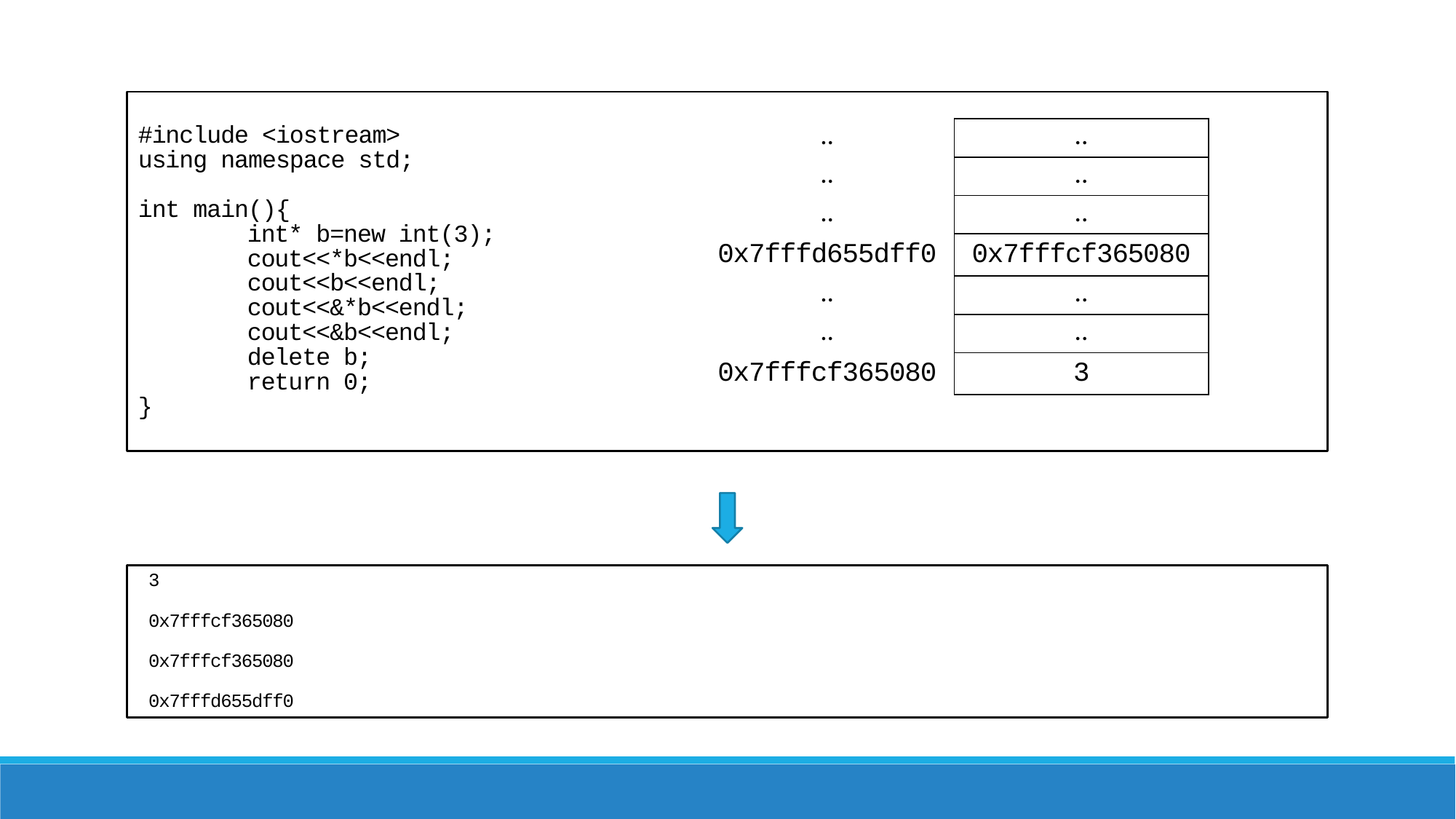

#include <iostream>
using namespace std;
int main(){
	int* b=new int(3);
	cout<<*b<<endl;
	cout<<b<<endl;
	cout<<&*b<<endl;
	cout<<&b<<endl;
	delete b;
	return 0;
}
| .. | .. |
| --- | --- |
| .. | .. |
| .. | .. |
| 0x7fffd655dff0 | 0x7fffcf365080 |
| .. | .. |
| .. | .. |
| 0x7fffcf365080 | 3 |

  3
  0x7fffcf365080
  0x7fffcf365080
  0x7fffd655dff0